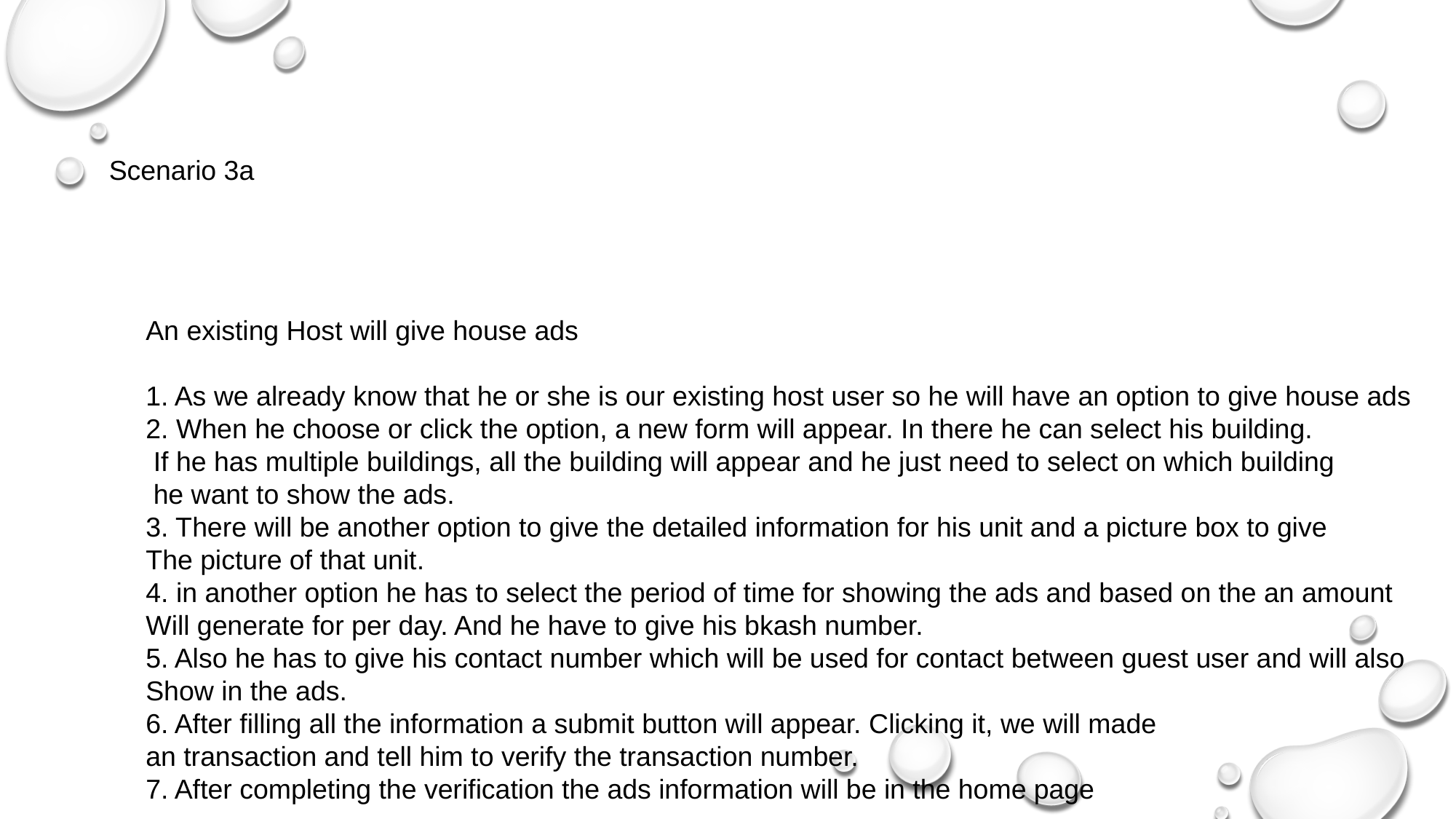

Scenario 3a
An existing Host will give house ads

1. As we already know that he or she is our existing host user so he will have an option to give house ads
2. When he choose or click the option, a new form will appear. In there he can select his building.
 If he has multiple buildings, all the building will appear and he just need to select on which building
 he want to show the ads.
3. There will be another option to give the detailed information for his unit and a picture box to give
The picture of that unit.
4. in another option he has to select the period of time for showing the ads and based on the an amount
Will generate for per day. And he have to give his bkash number.
5. Also he has to give his contact number which will be used for contact between guest user and will also
Show in the ads.
6. After filling all the information a submit button will appear. Clicking it, we will made
an transaction and tell him to verify the transaction number.
7. After completing the verification the ads information will be in the home page